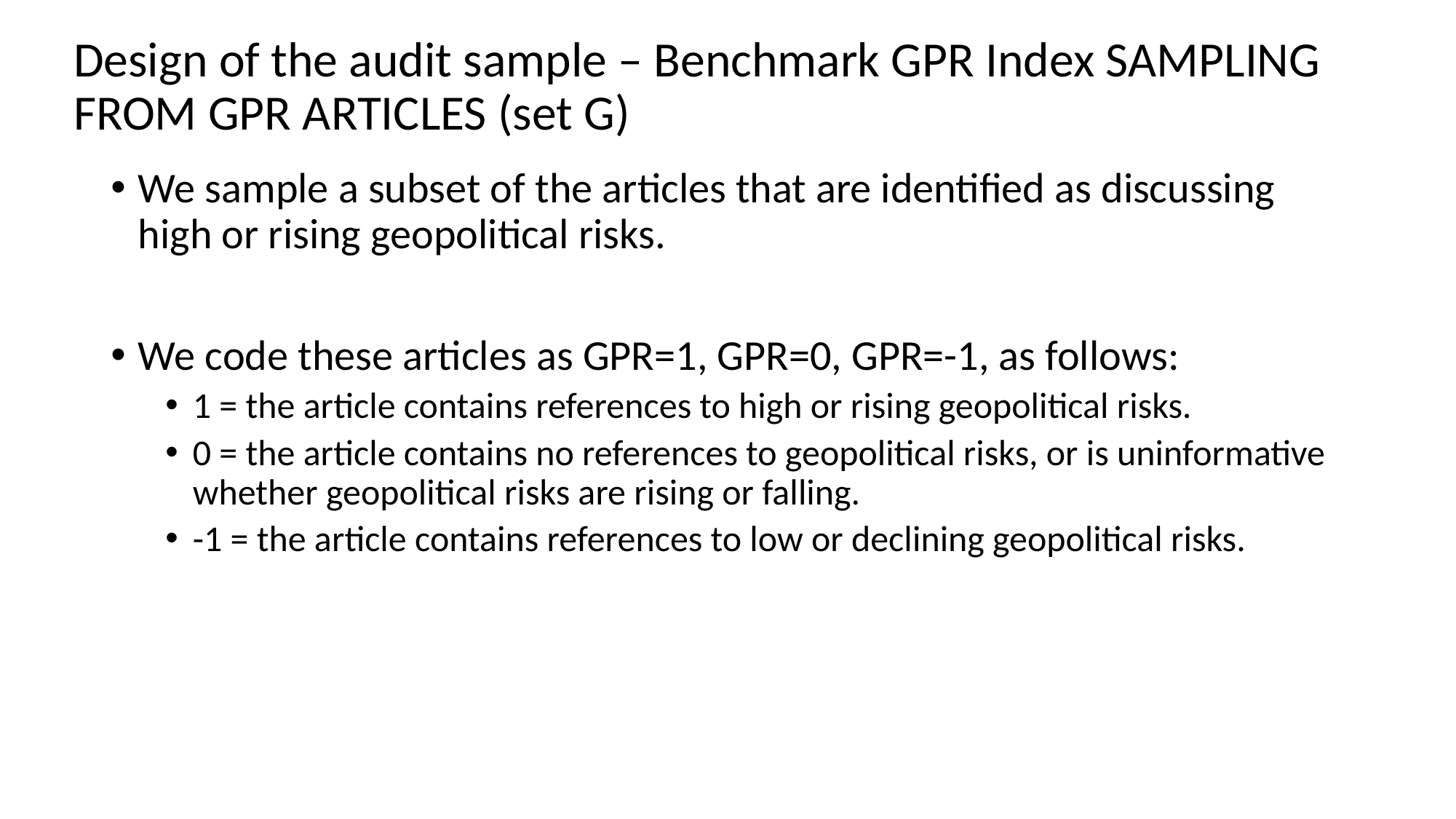

# Design of the audit sample – Benchmark GPR Index SAMPLING FROM GPR ARTICLES (set G)
We sample a subset of the articles that are identified as discussing high or rising geopolitical risks.

We code these articles as GPR=1, GPR=0, GPR=-1, as follows:
1 = the article contains references to high or rising geopolitical risks.
0 = the article contains no references to geopolitical risks, or is uninformative whether geopolitical risks are rising or falling.
-1 = the article contains references to low or declining geopolitical risks.